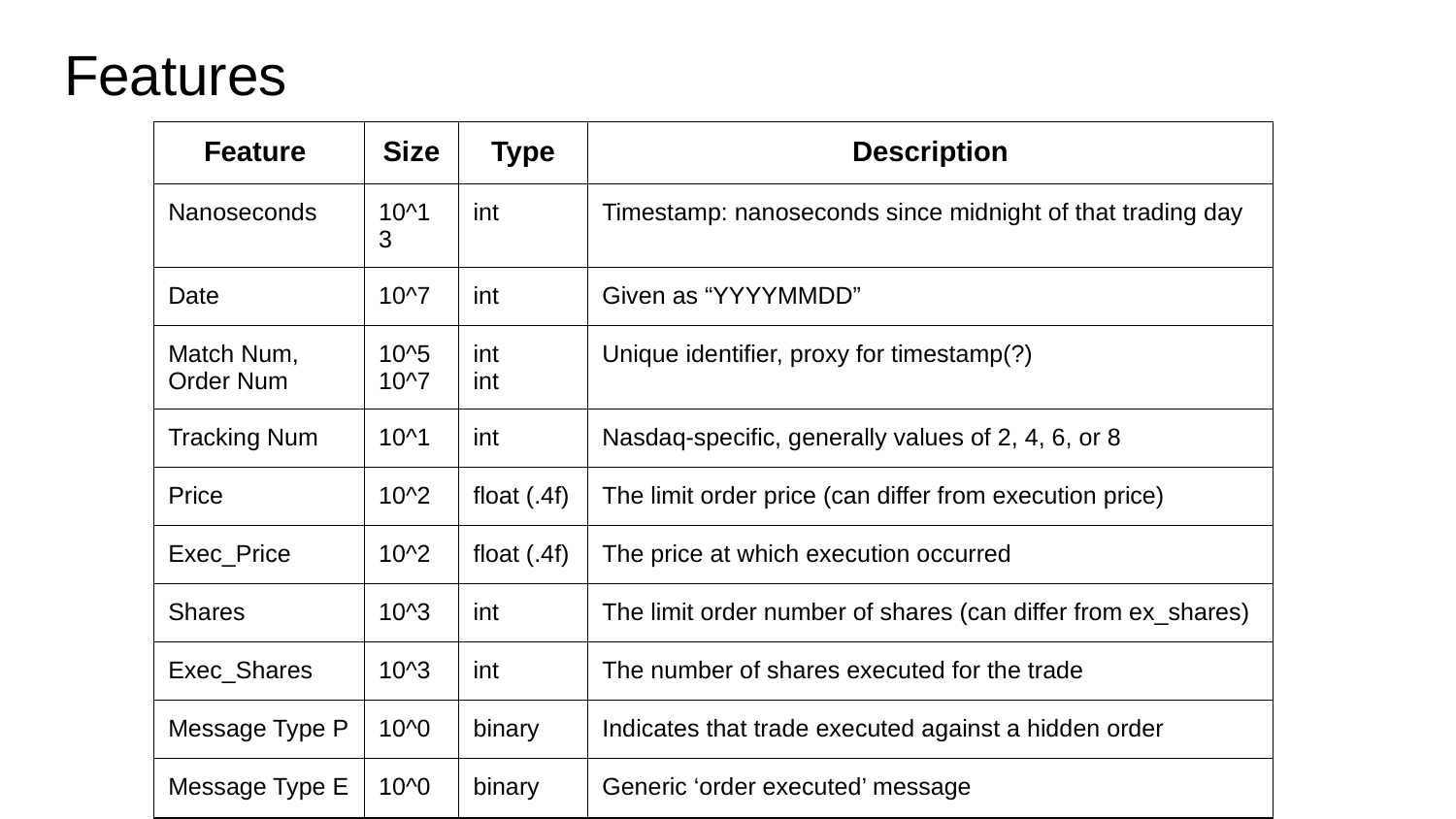

# Features
| Feature | Size | Type | Description |
| --- | --- | --- | --- |
| Nanoseconds | 10^13 | int | Timestamp: nanoseconds since midnight of that trading day |
| Date | 10^7 | int | Given as “YYYYMMDD” |
| Match Num, Order Num | 10^5 10^7 | int int | Unique identifier, proxy for timestamp(?) |
| Tracking Num | 10^1 | int | Nasdaq-specific, generally values of 2, 4, 6, or 8 |
| Price | 10^2 | float (.4f) | The limit order price (can differ from execution price) |
| Exec\_Price | 10^2 | float (.4f) | The price at which execution occurred |
| Shares | 10^3 | int | The limit order number of shares (can differ from ex\_shares) |
| Exec\_Shares | 10^3 | int | The number of shares executed for the trade |
| Message Type P | 10^0 | binary | Indicates that trade executed against a hidden order |
| Message Type E | 10^0 | binary | Generic ‘order executed’ message |